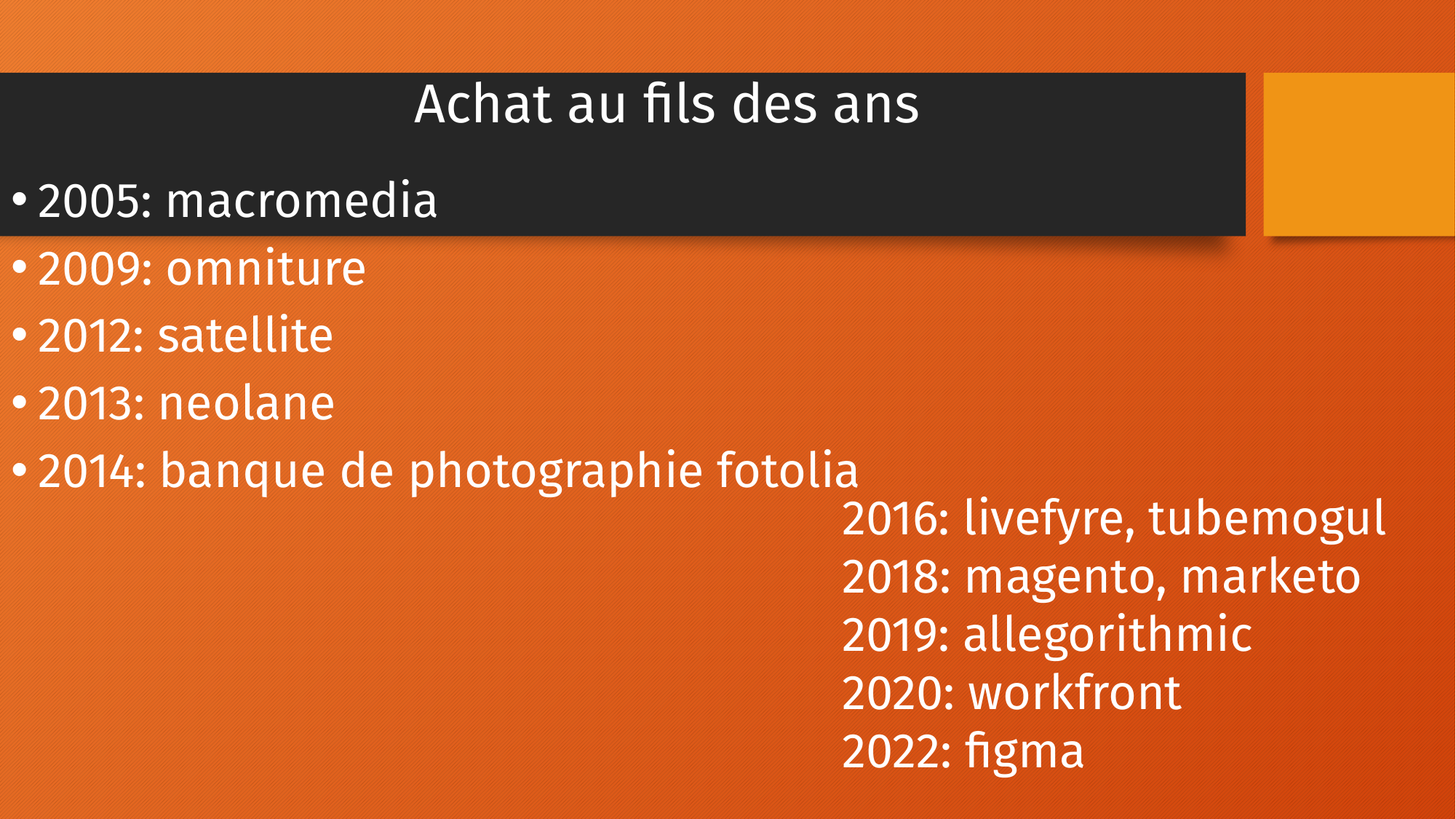

# Achat au fils des ans
2005: macromedia
2009: omniture
2012: satellite
2013: neolane
2014: banque de photographie fotolia
2016: livefyre, tubemogul
2018: magento, marketo
2019: allegorithmic
2020: workfront
2022: figma